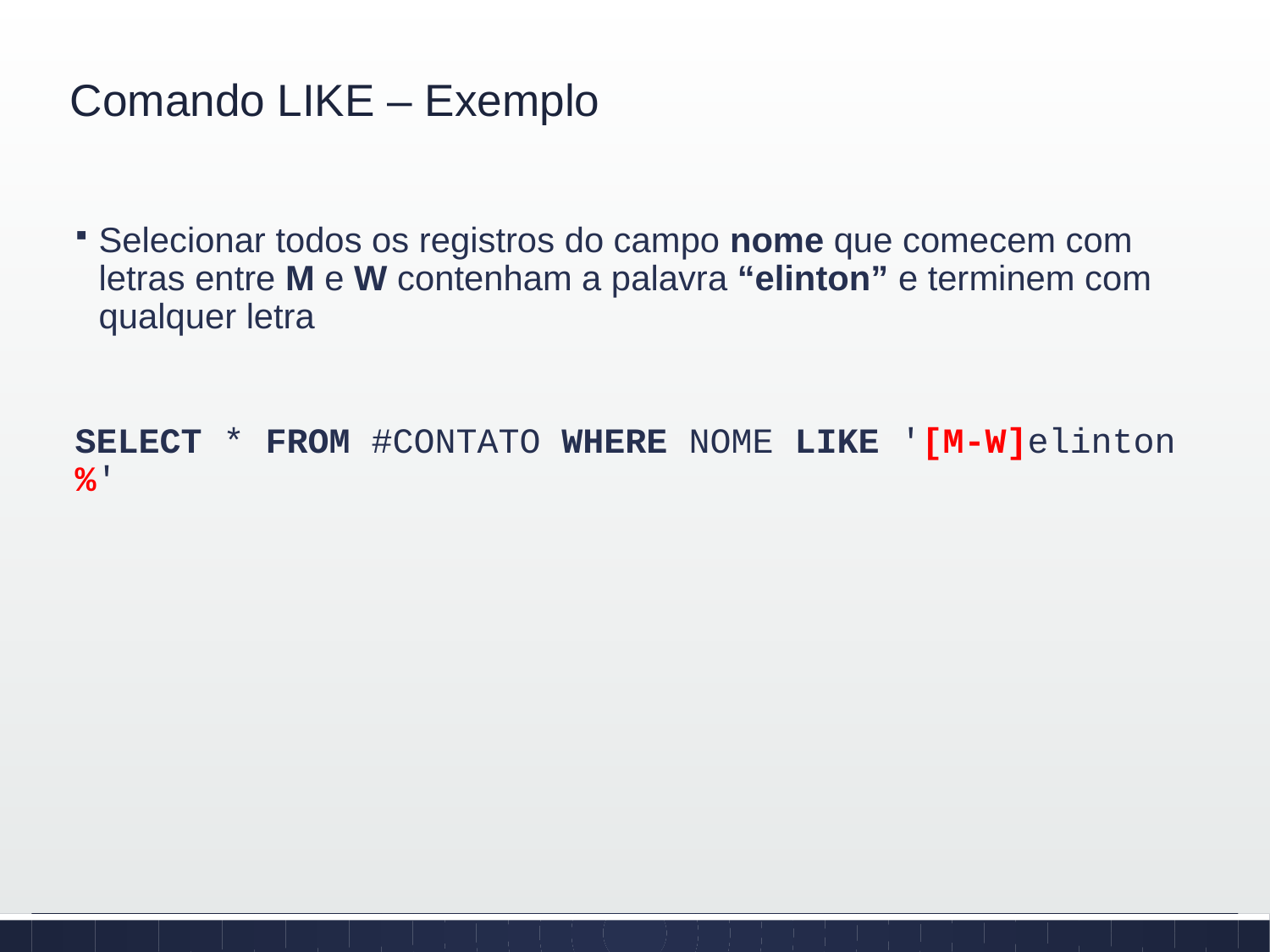

# Comando LIKE – Exemplo
Selecionar todos os registros do campo nome que comecem com letras entre M e W contenham a palavra “elinton” e terminem com qualquer letra

SELECT * FROM #CONTATO WHERE NOME LIKE '[M-W]elinton%'